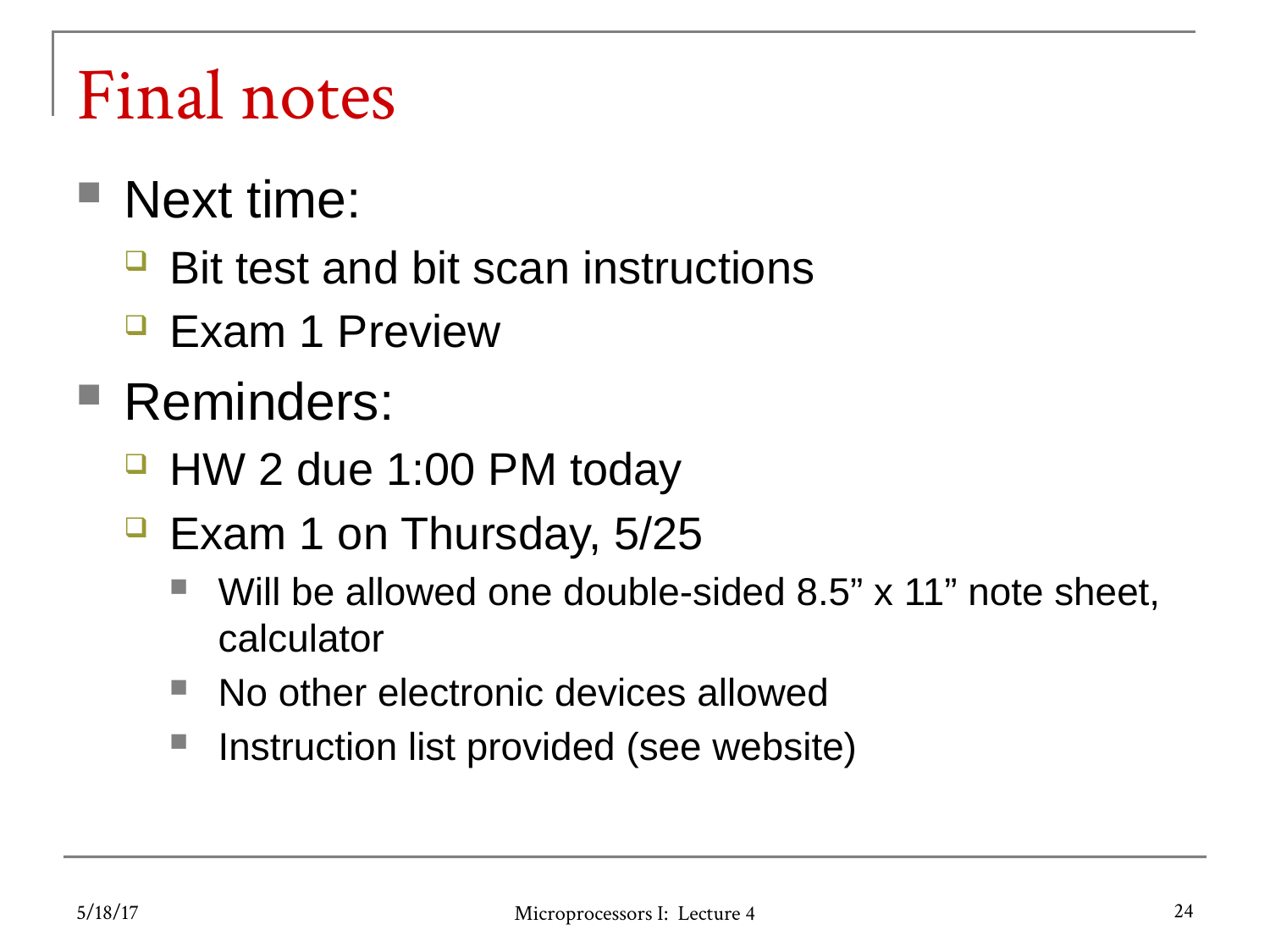

# Final notes
Next time:
Bit test and bit scan instructions
Exam 1 Preview
Reminders:
HW 2 due 1:00 PM today
Exam 1 on Thursday, 5/25
Will be allowed one double-sided 8.5” x 11” note sheet, calculator
No other electronic devices allowed
Instruction list provided (see website)

5/18/17
24
Microprocessors I:  Lecture 4